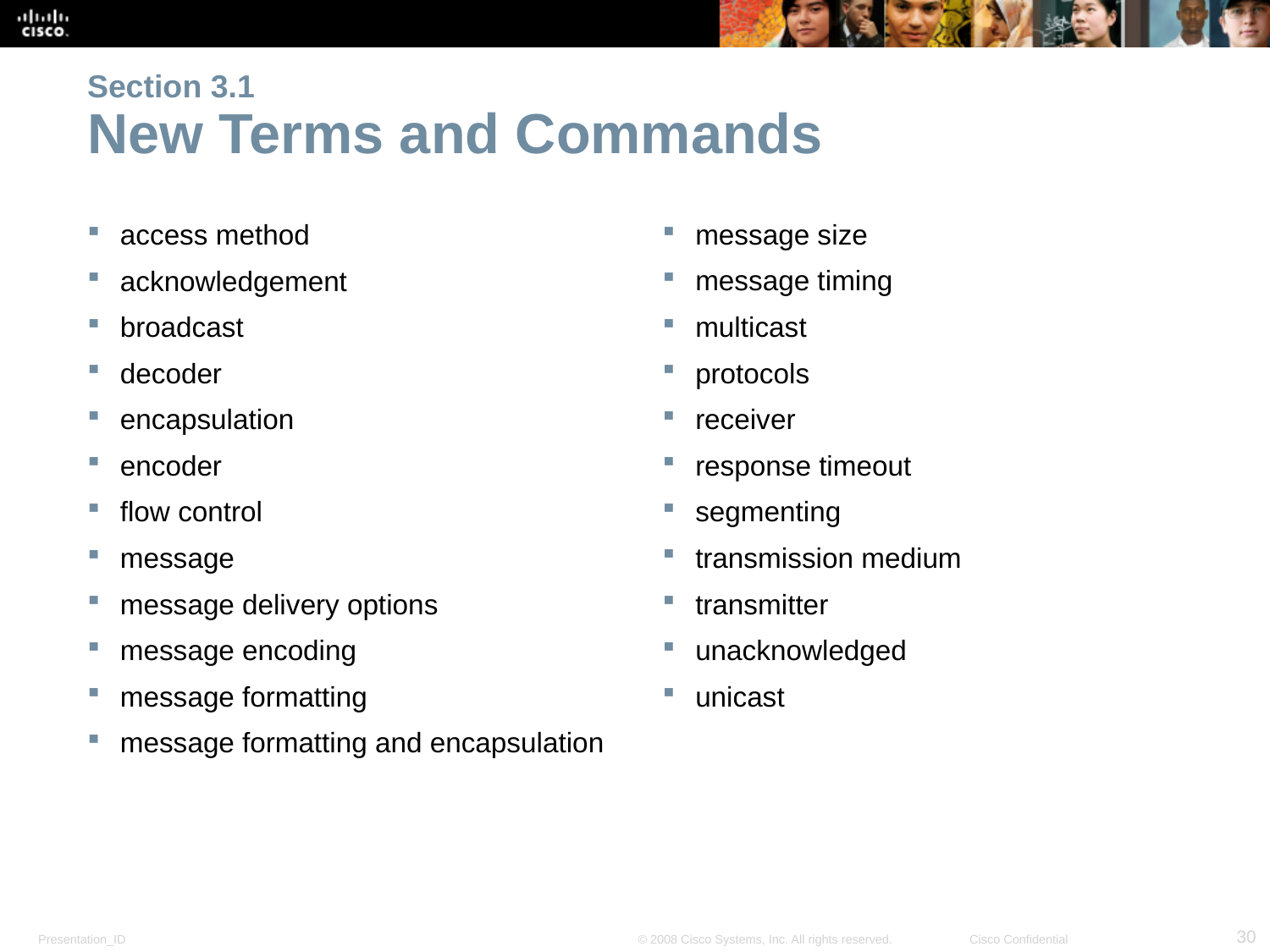

# Section 3.1 New Terms and Commands
access method
acknowledgement
broadcast
decoder
encapsulation
encoder
flow control
message
message delivery options
message encoding
message formatting
message formatting and encapsulation

message size
message timing
multicast
protocols
receiver
response timeout
segmenting
transmission medium
transmitter
unacknowledged
unicast